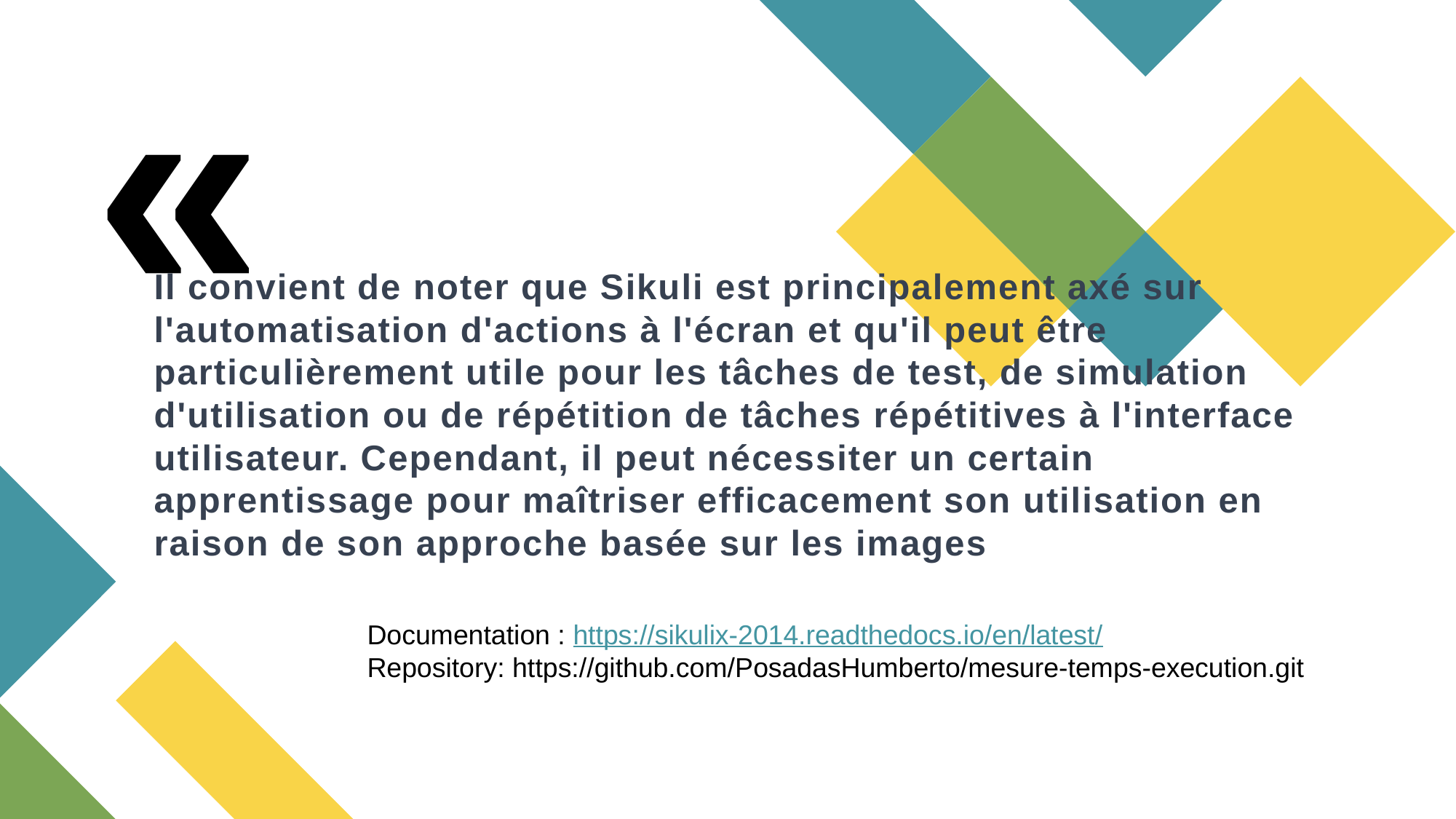

# Il convient de noter que Sikuli est principalement axé sur l'automatisation d'actions à l'écran et qu'il peut être particulièrement utile pour les tâches de test, de simulation d'utilisation ou de répétition de tâches répétitives à l'interface utilisateur. Cependant, il peut nécessiter un certain apprentissage pour maîtriser efficacement son utilisation en raison de son approche basée sur les images
Documentation : https://sikulix-2014.readthedocs.io/en/latest/
Repository: https://github.com/PosadasHumberto/mesure-temps-execution.git